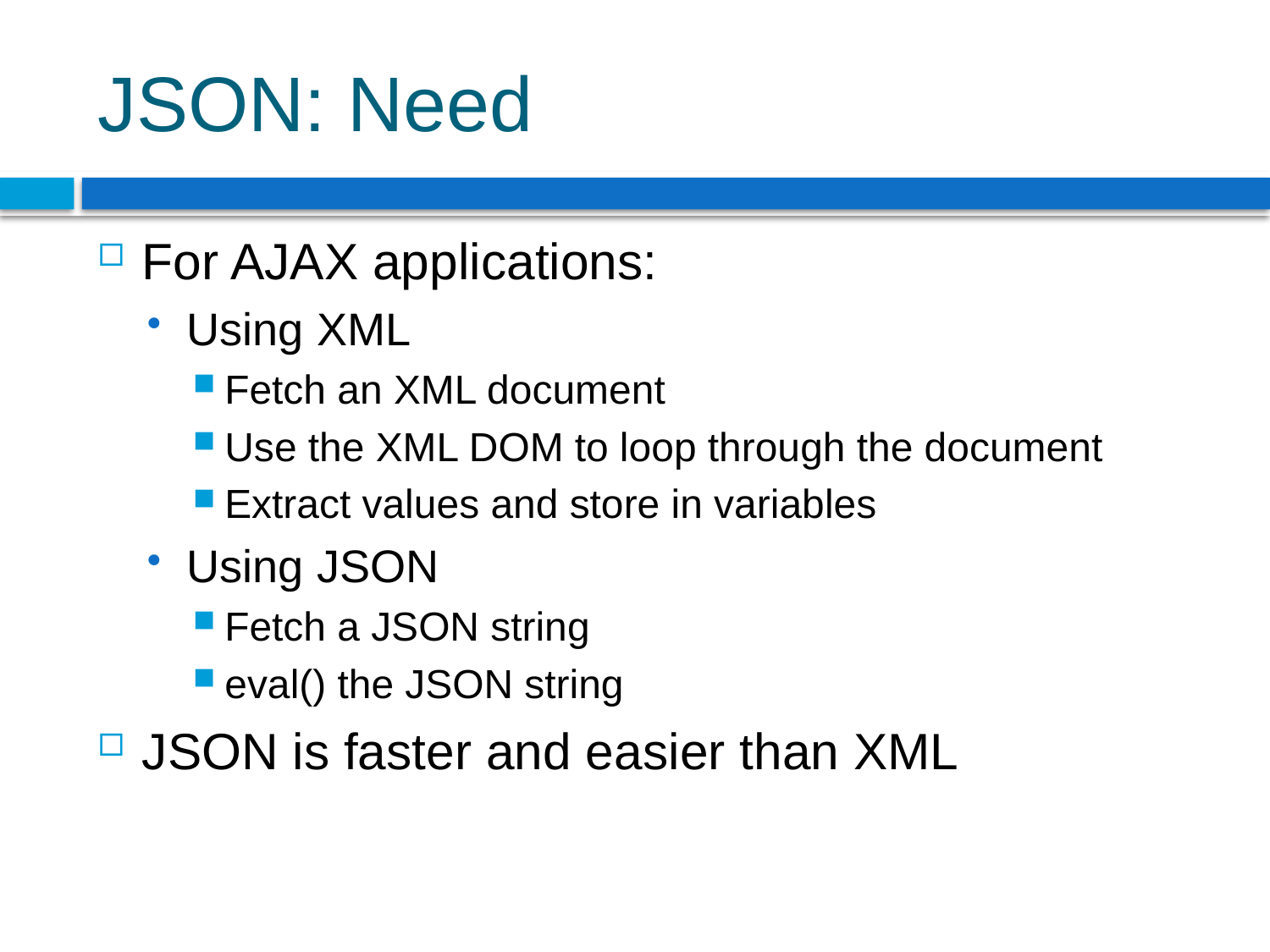

# JSON: Need
For AJAX applications:
Using XML
Fetch an XML document
Use the XML DOM to loop through the document
Extract values and store in variables
Using JSON
Fetch a JSON string
eval() the JSON string
JSON is faster and easier than XML